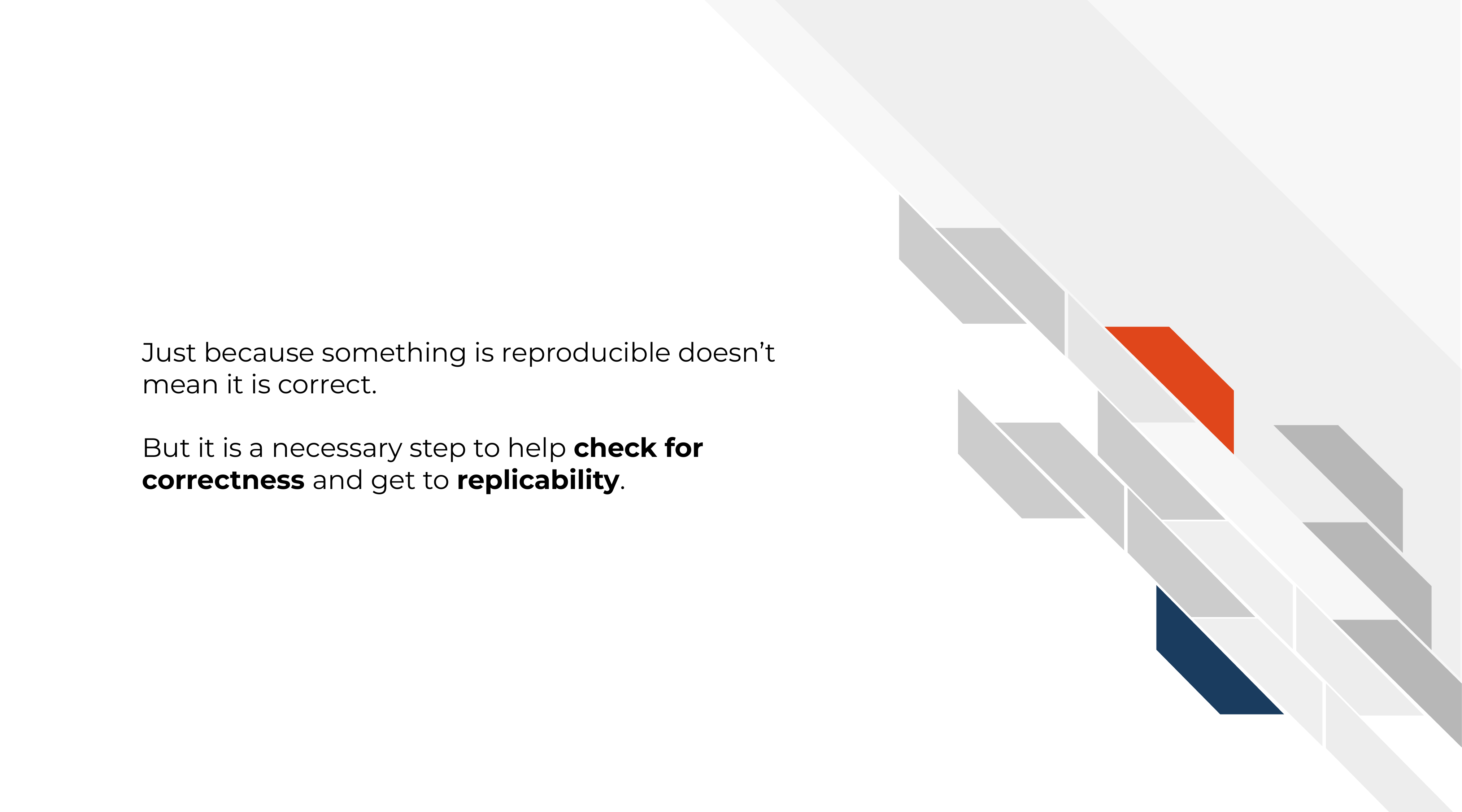

# Just because something is reproducible doesn’t mean it is correct.

But it is a necessary step to help check for correctness and get to replicability.